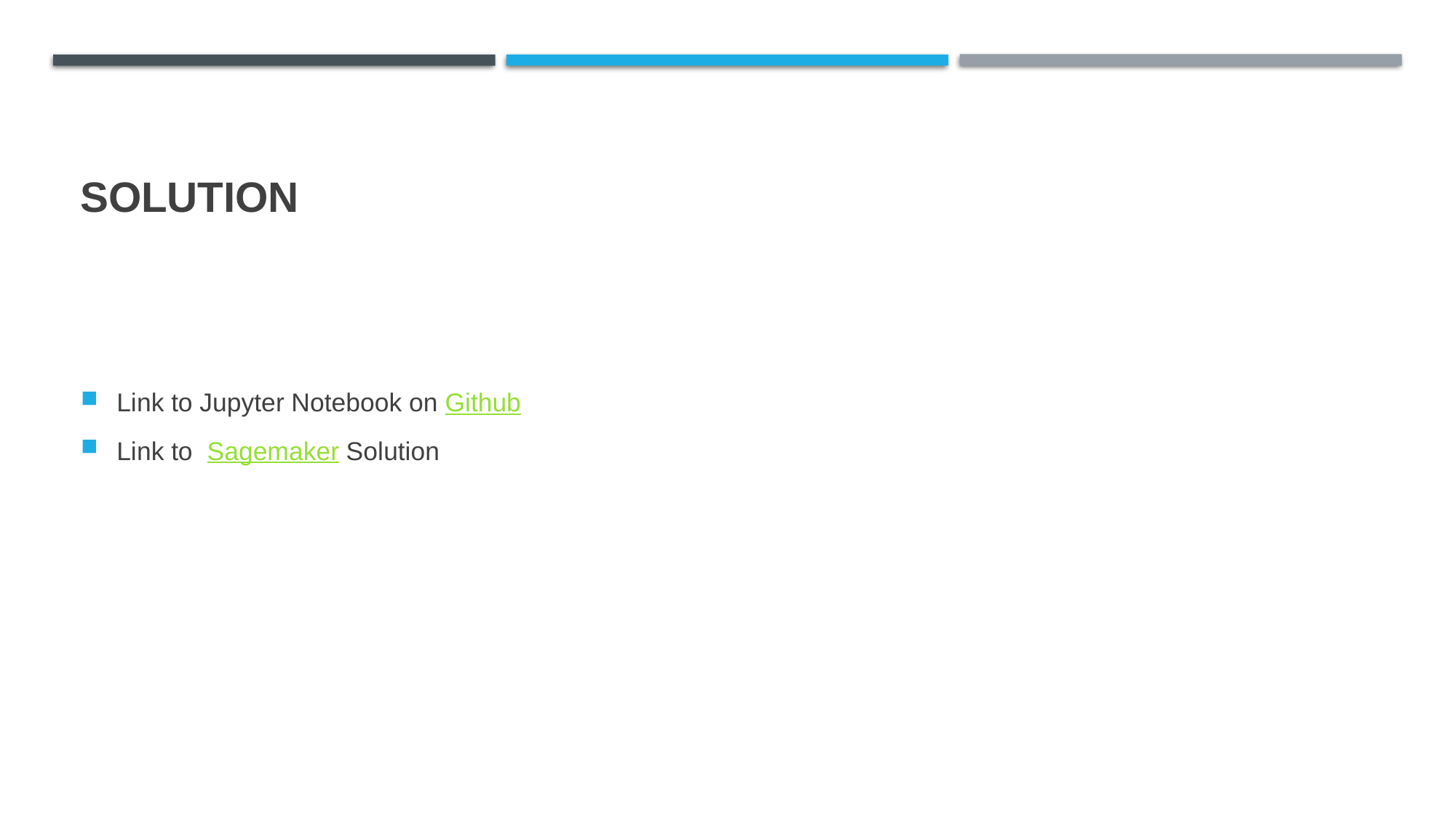

# Solution
Link to Jupyter Notebook on Github
Link to  Sagemaker Solution